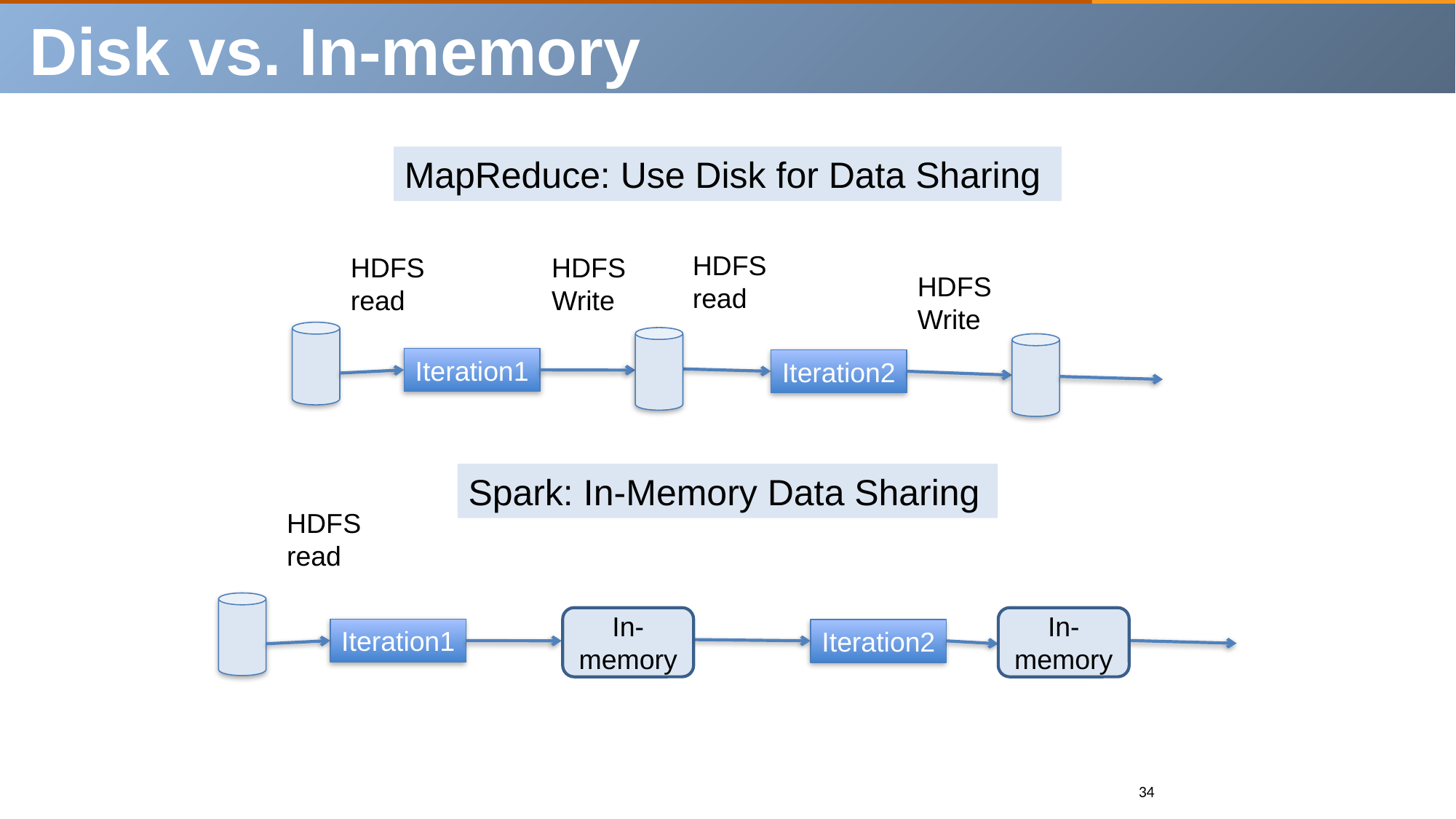

Disk vs. In-memory
MapReduce: Use Disk for Data Sharing
HDFS
read
HDFS
read
HDFS
Write
HDFS
Write

Iteration1
Iteration2
Spark: In-Memory Data Sharing
HDFS read

Iteration1
Iteration2
In- memory
In- memory
34